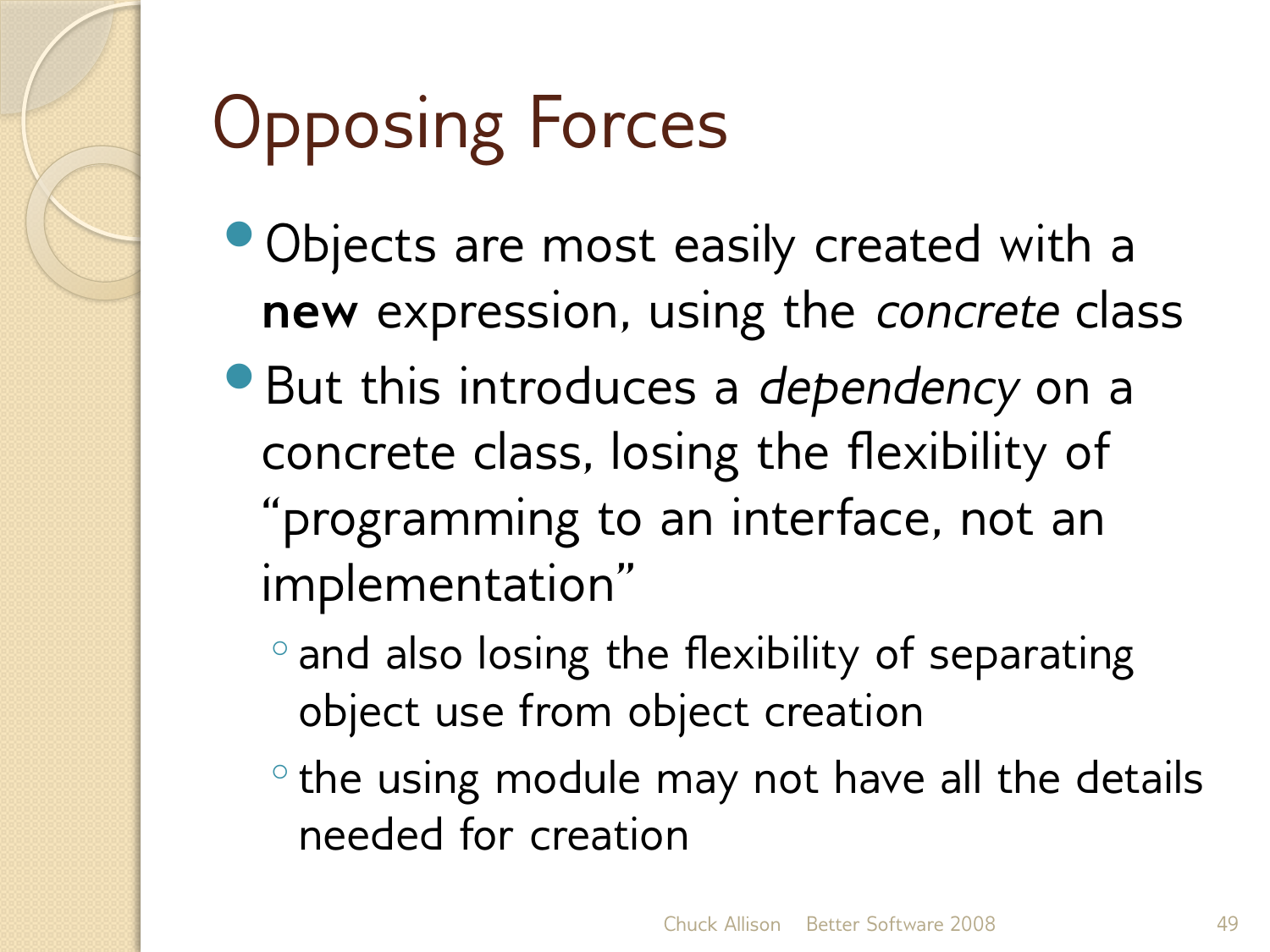

# Opposing Forces
Objects are most easily created with a new expression, using the concrete class
But this introduces a dependency on a concrete class, losing the flexibility of “programming to an interface, not an implementation”
and also losing the flexibility of separating object use from object creation
the using module may not have all the details needed for creation
Chuck Allison
Better Software 2008
49